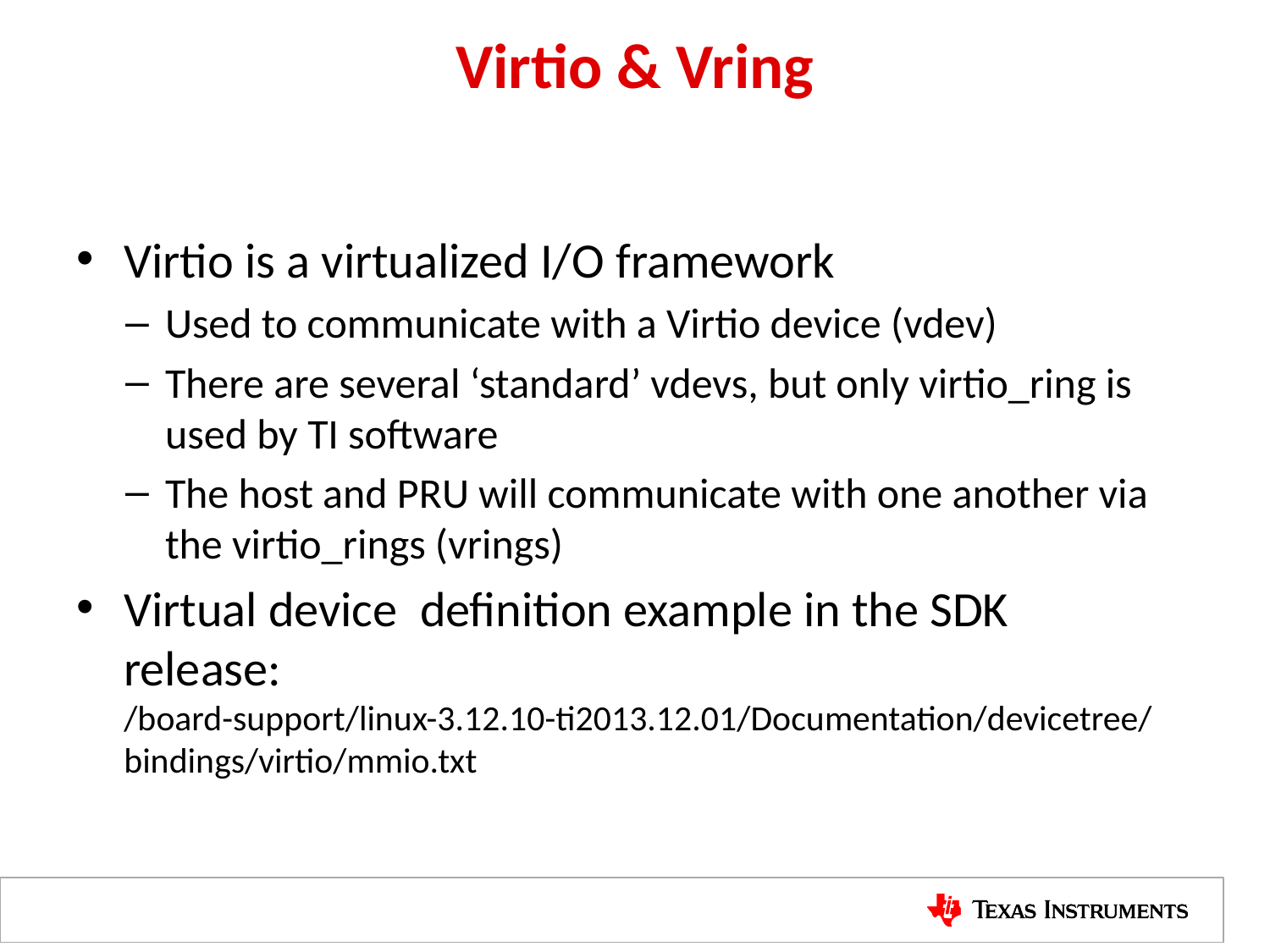

# Virtio & Vring
Virtio is a virtualized I/O framework
Used to communicate with a Virtio device (vdev)
There are several ‘standard’ vdevs, but only virtio_ring is used by TI software
The host and PRU will communicate with one another via the virtio_rings (vrings)
Virtual device  definition example in the SDK release: /board-support/linux-3.12.10-ti2013.12.01/Documentation/devicetree/bindings/virtio/mmio.txt